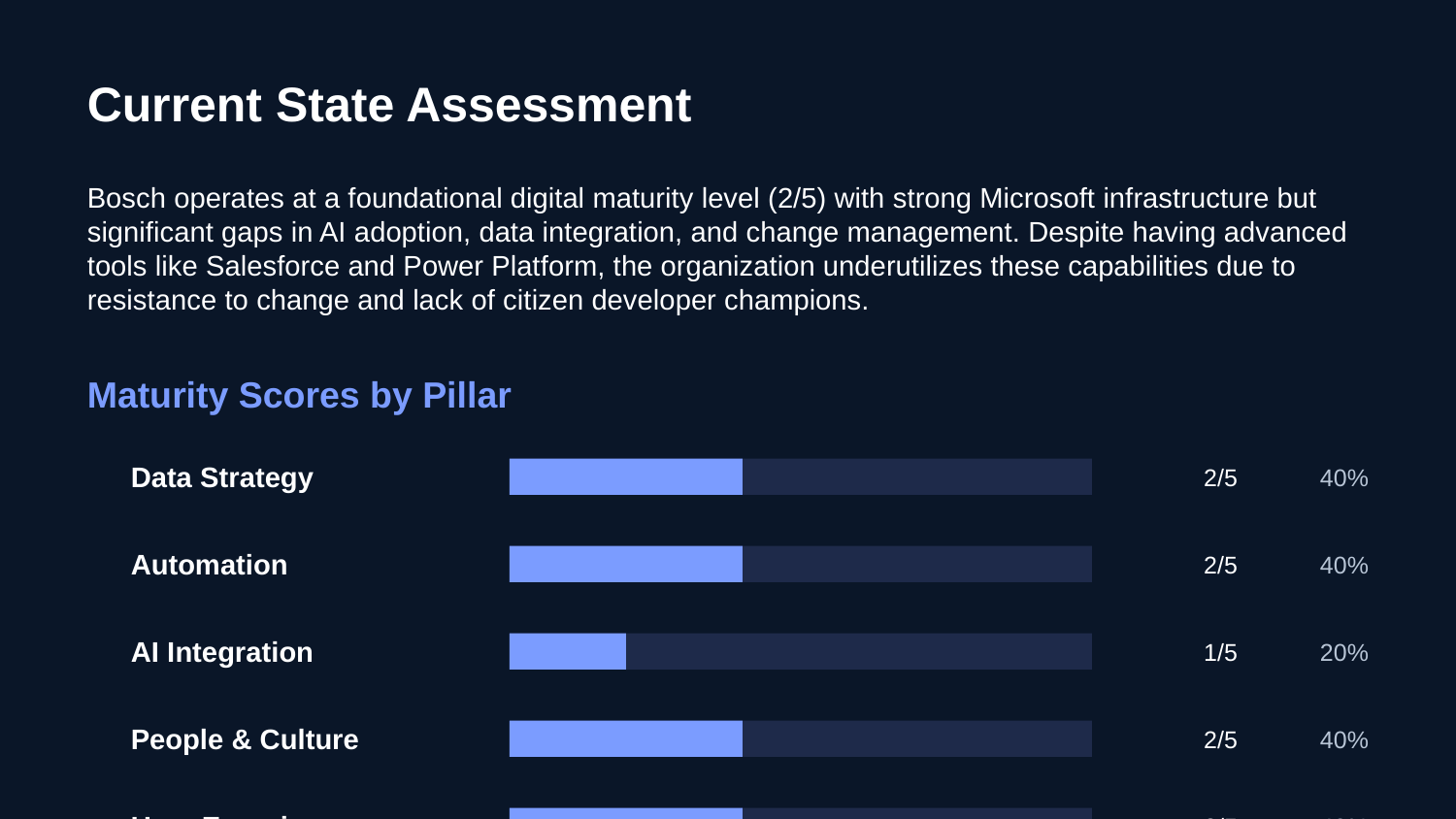

Current State Assessment
Bosch operates at a foundational digital maturity level (2/5) with strong Microsoft infrastructure but significant gaps in AI adoption, data integration, and change management. Despite having advanced tools like Salesforce and Power Platform, the organization underutilizes these capabilities due to resistance to change and lack of citizen developer champions.
Maturity Scores by Pillar
Data Strategy
2/5
40%

Automation
2/5
40%

AI Integration
1/5
20%

People & Culture
2/5
40%

User Experience
2/5
40%